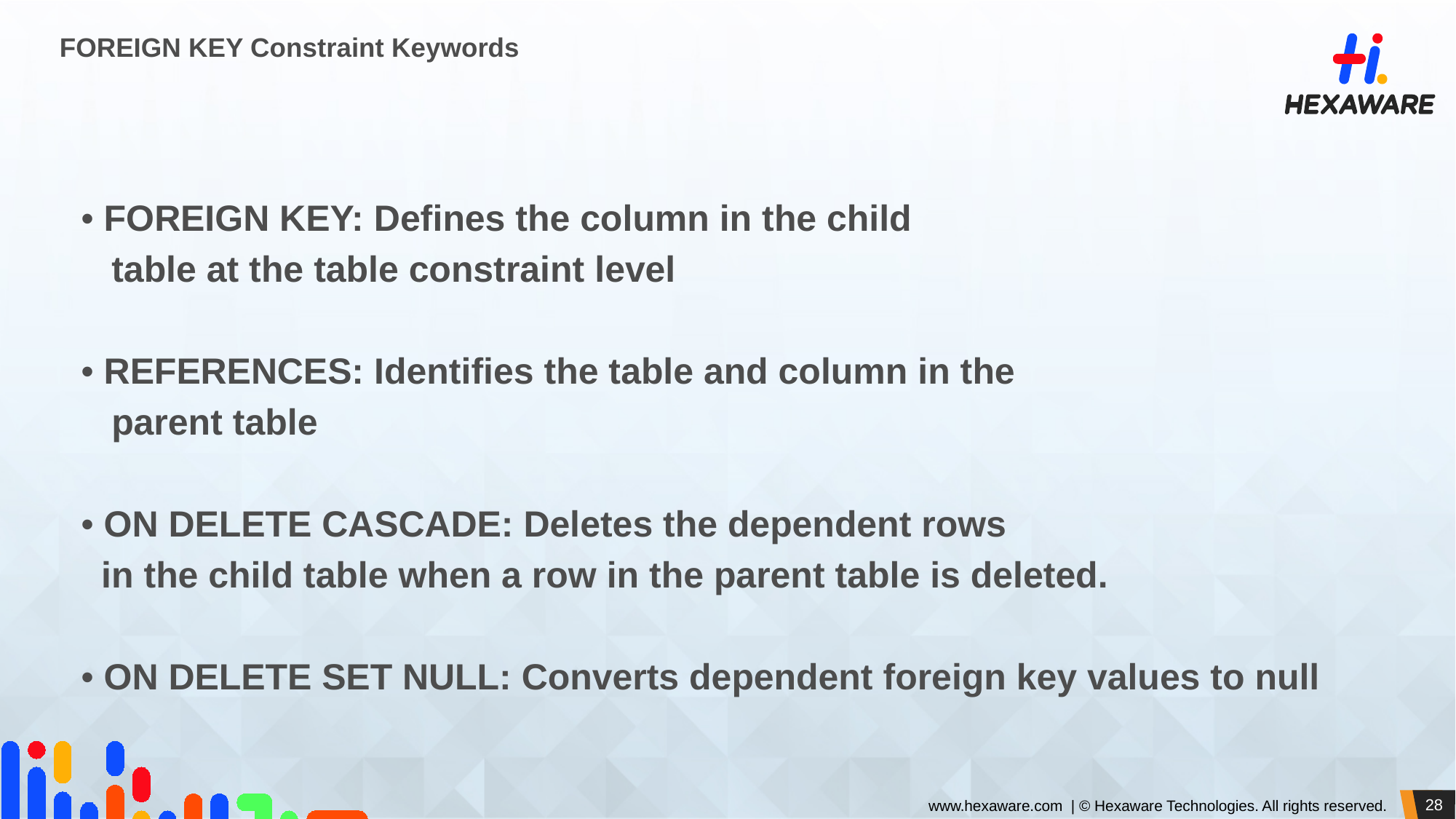

# FOREIGN KEY Constraint Keywords
• FOREIGN KEY: Defines the column in the child
   table at the table constraint level

• REFERENCES: Identifies the table and column in the
   parent table

• ON DELETE CASCADE: Deletes the dependent rows
  in the child table when a row in the parent table is deleted.

• ON DELETE SET NULL: Converts dependent foreign key values to null